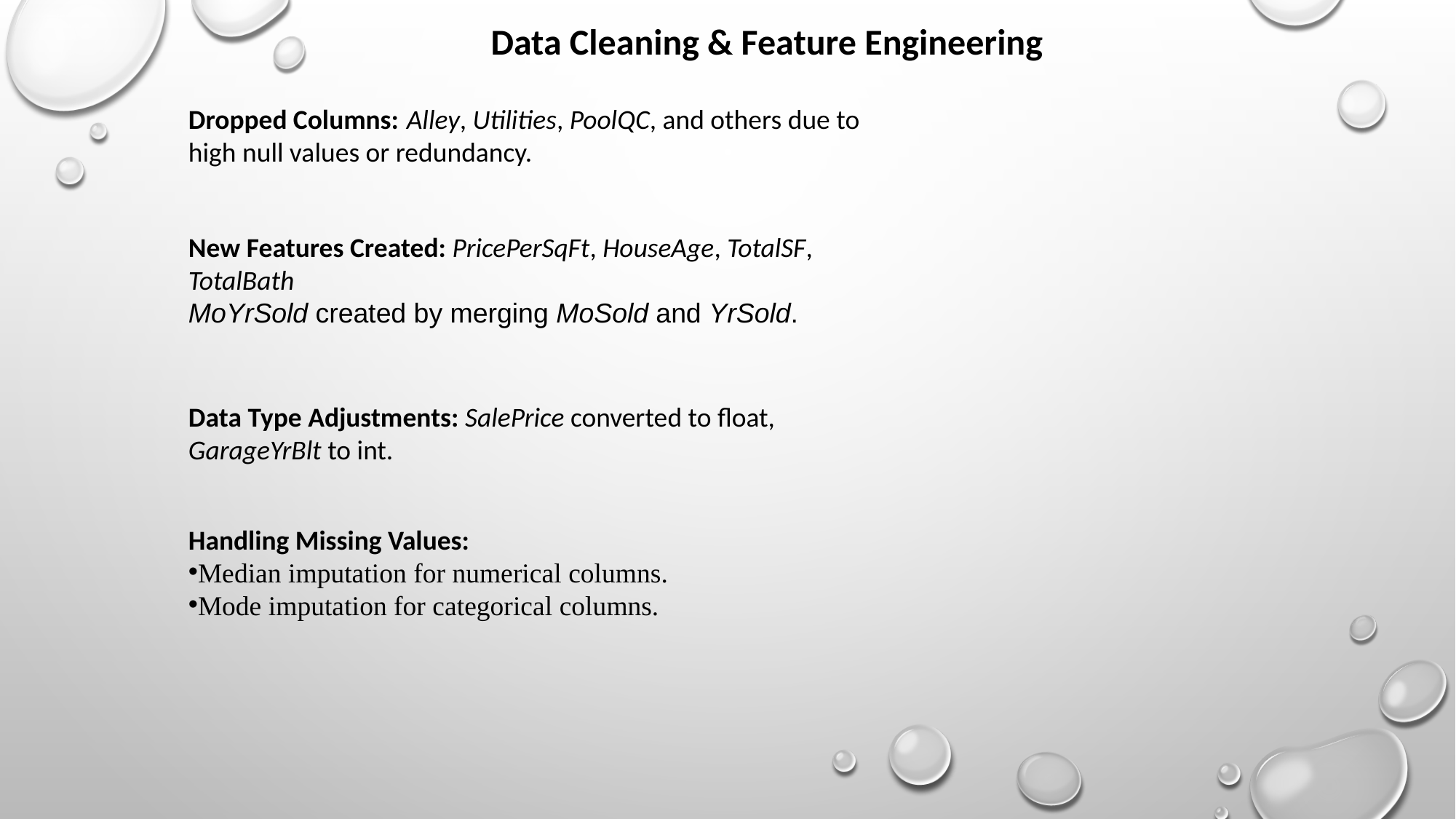

Data Cleaning & Feature Engineering
Dropped Columns: Alley, Utilities, PoolQC, and others due to high null values or redundancy.
New Features Created: PricePerSqFt, HouseAge, TotalSF, TotalBath
MoYrSold created by merging MoSold and YrSold.

Data Type Adjustments: SalePrice converted to float, GarageYrBlt to int.
Handling Missing Values:
Median imputation for numerical columns.
Mode imputation for categorical columns.